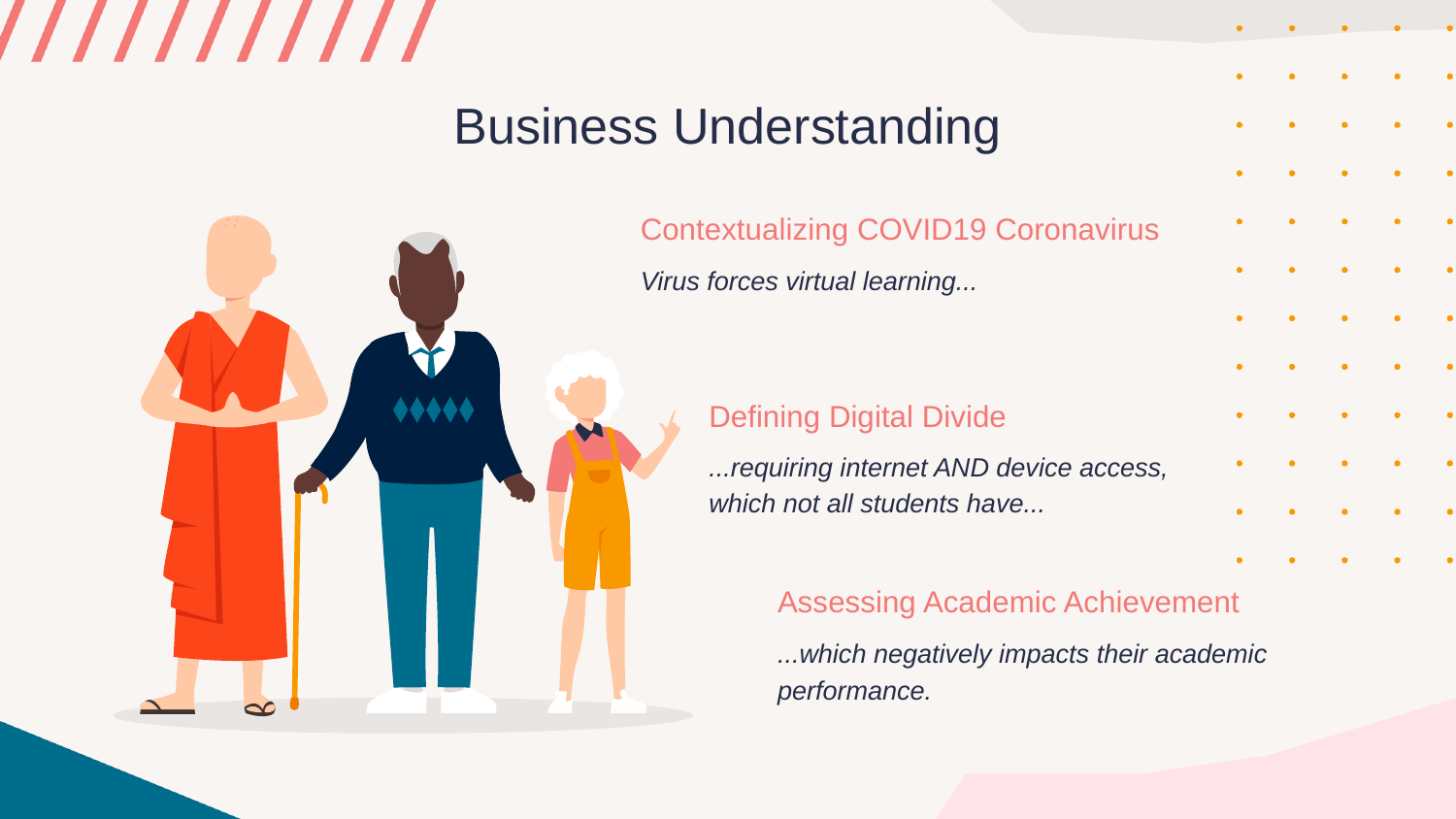

Business Understanding
# Contextualizing COVID19 Coronavirus

Virus forces virtual learning...

Defining Digital Divide
...requiring internet AND device access,
which not all students have...
Assessing Academic Achievement
...which negatively impacts their academic performance.